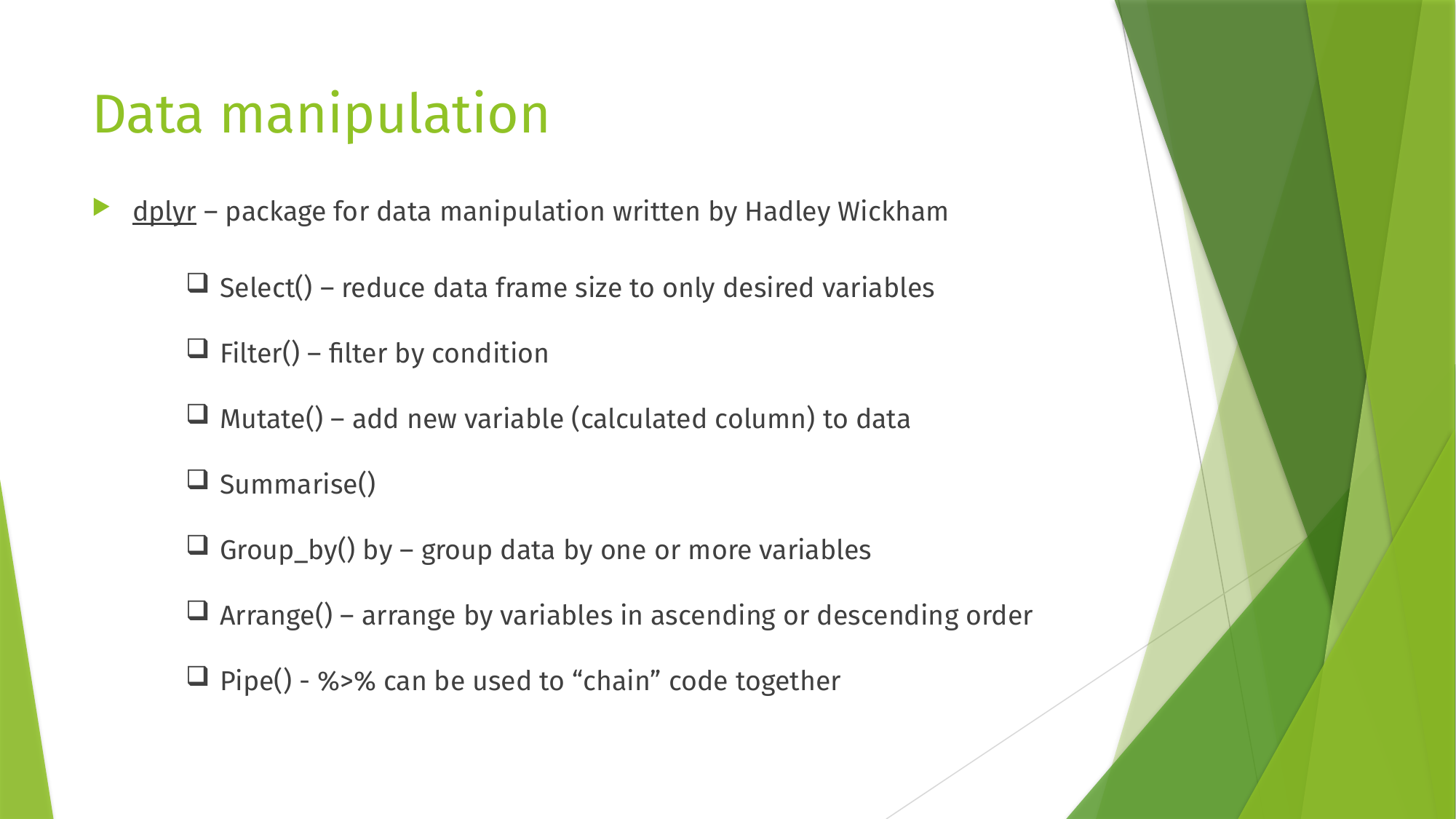

# Data manipulation
dplyr – package for data manipulation written by Hadley Wickham

Select() – reduce data frame size to only desired variables

Filter() – filter by condition

Mutate() – add new variable (calculated column) to data

Summarise()

Group_by() by – group data by one or more variables

Arrange() – arrange by variables in ascending or descending order

Pipe() - %>% can be used to “chain” code together